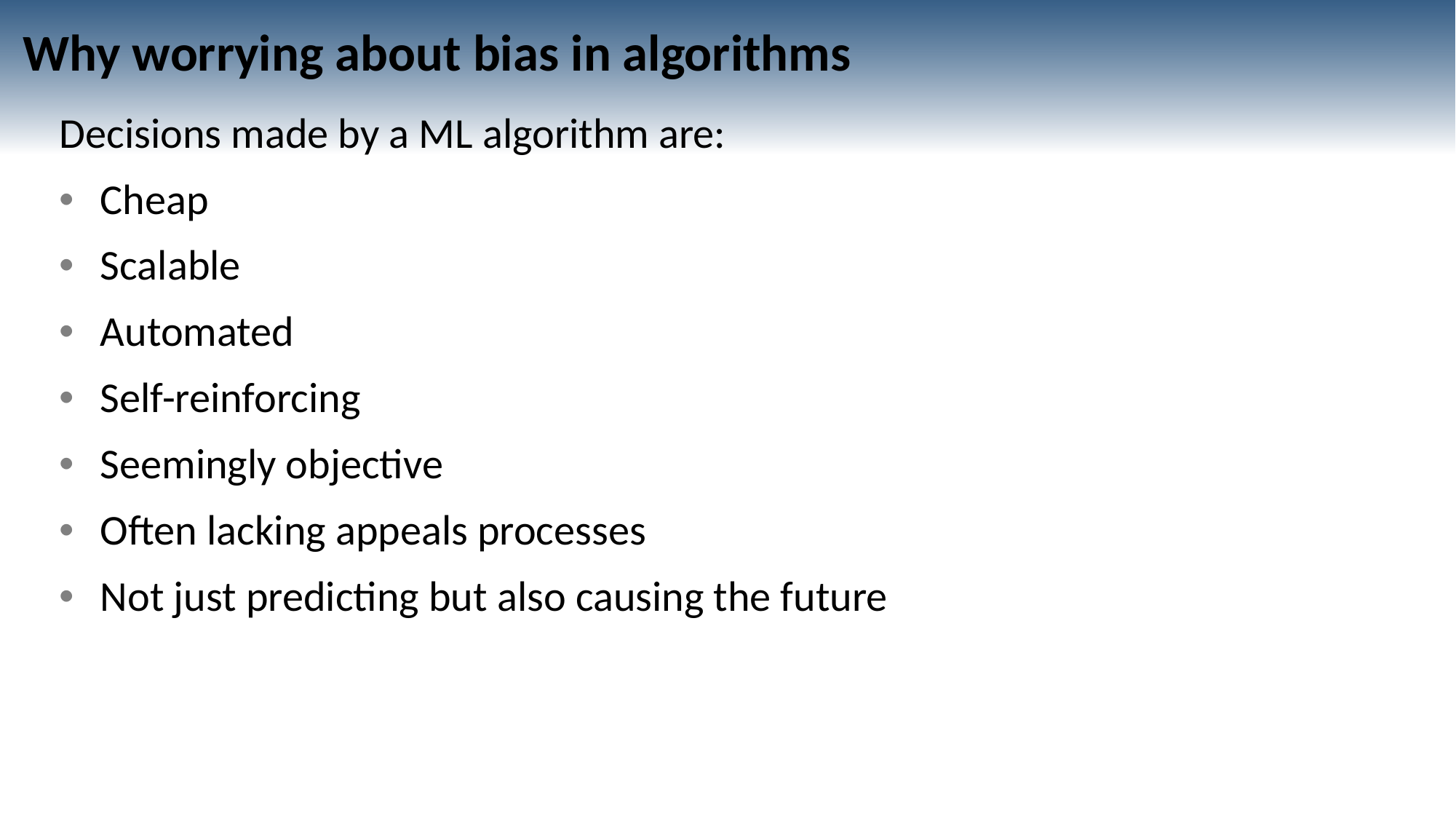

# Why worrying about bias in algorithms
Decisions made by a ML algorithm are:
Cheap
Scalable
Automated
Self-reinforcing
Seemingly objective
Often lacking appeals processes
Not just predicting but also causing the future